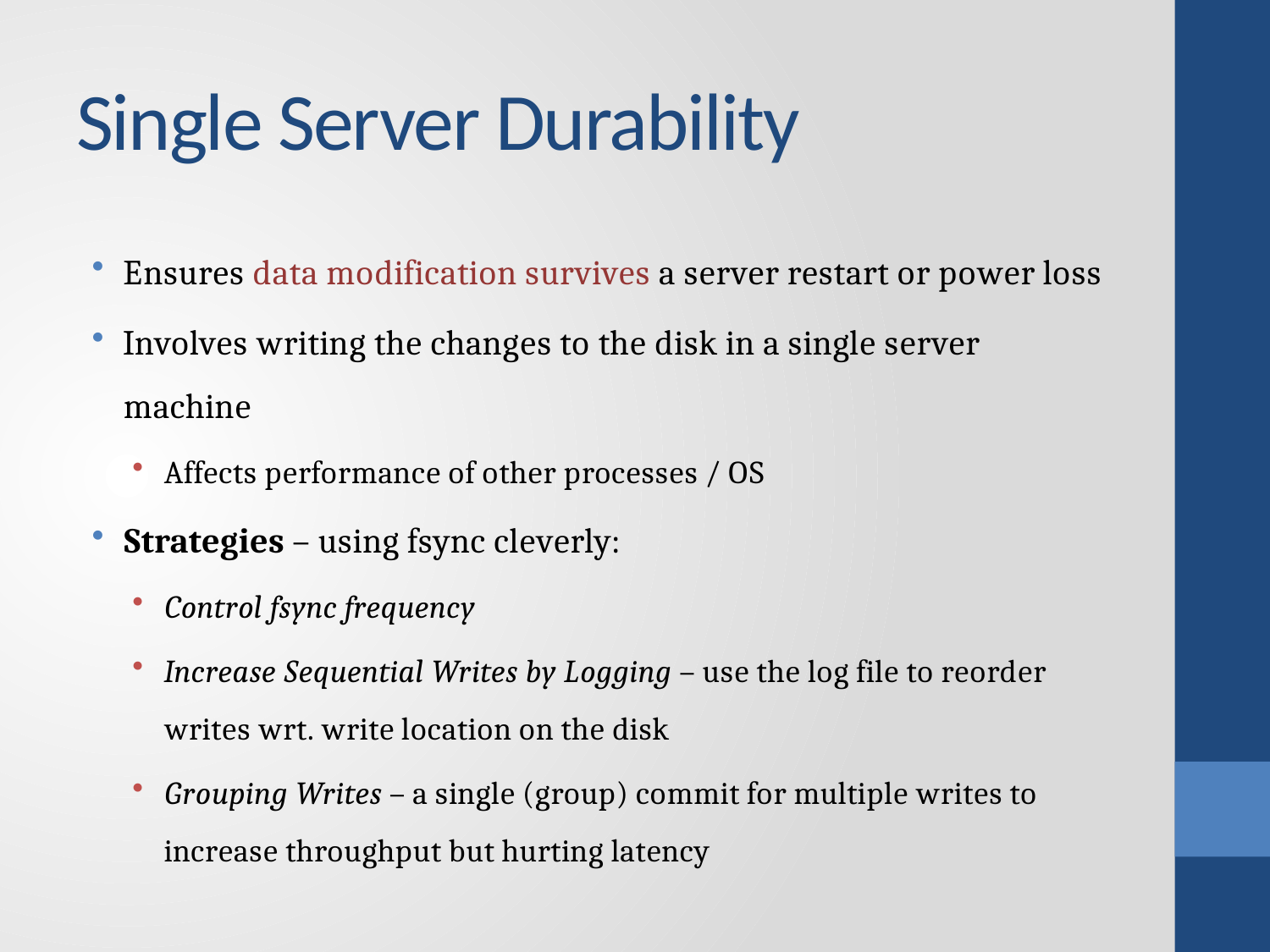

# Single Server Durability
Ensures data modification survives a server restart or power loss
Involves writing the changes to the disk in a single server machine
Affects performance of other processes / OS
Strategies – using fsync cleverly:
Control fsync frequency
Increase Sequential Writes by Logging – use the log file to reorder writes wrt. write location on the disk
Grouping Writes – a single (group) commit for multiple writes to increase throughput but hurting latency